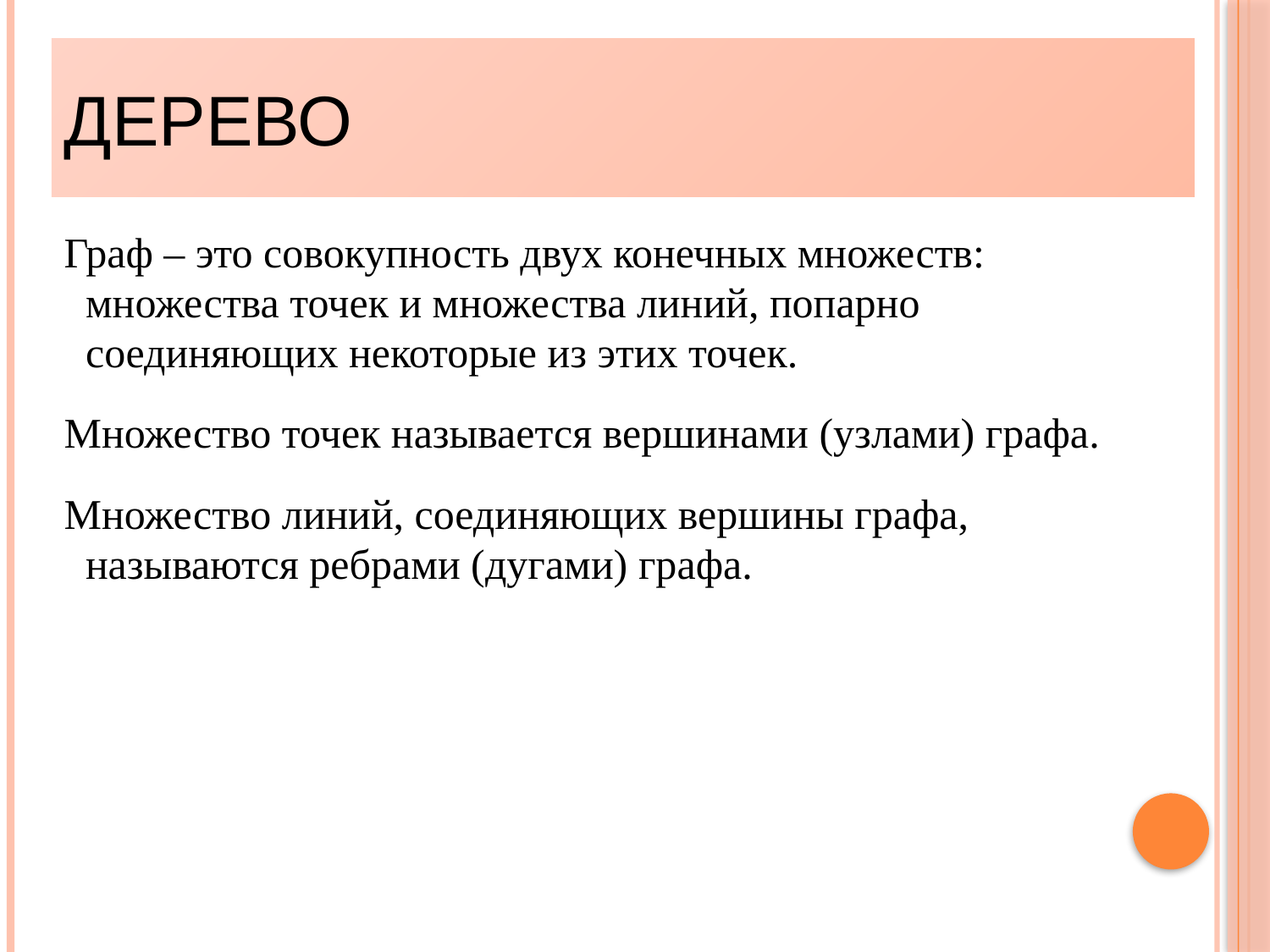

Дерево
Граф – это совокупность двух конечных множеств: множества точек и множества линий, попарно соединяющих некоторые из этих точек.
Множество точек называется вершинами (узлами) графа.
Множество линий, соединяющих вершины графа, называются ребрами (дугами) графа.